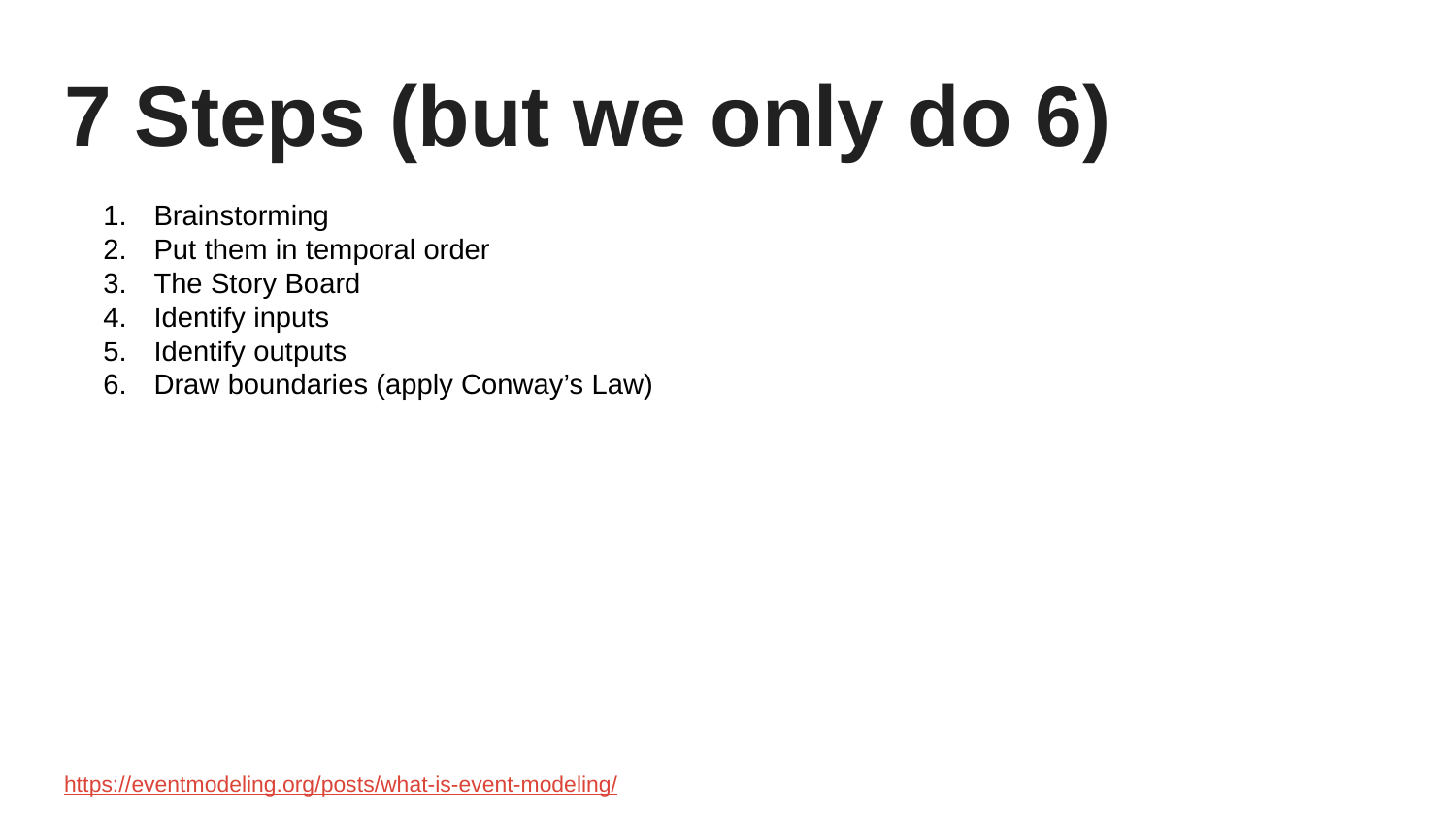

# 7 Steps (but we only do 6)
Brainstorming
Put them in temporal order
The Story Board
Identify inputs
Identify outputs
Draw boundaries (apply Conway’s Law)
https://eventmodeling.org/posts/what-is-event-modeling/